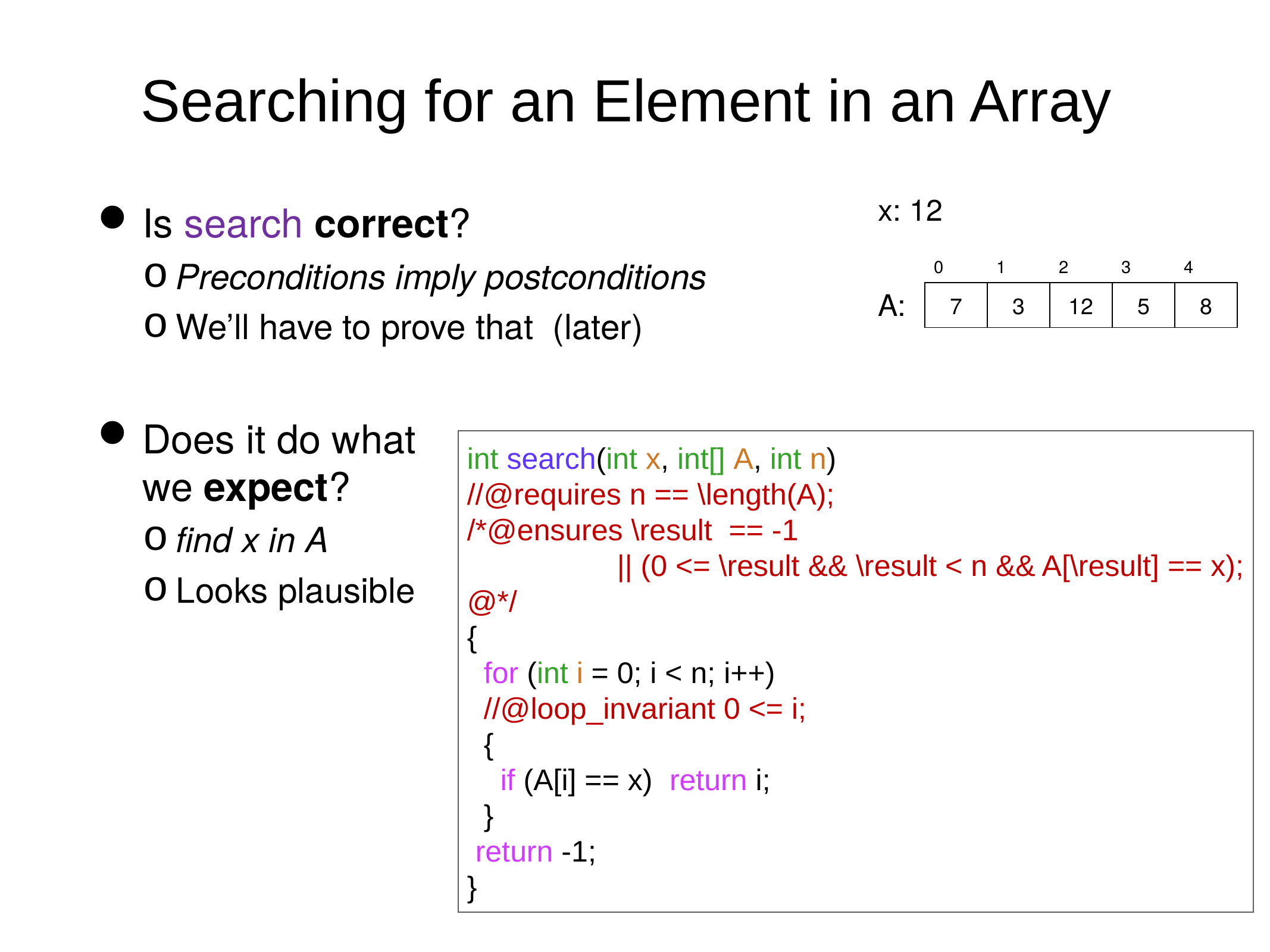

# Searching for an Element in an Array
x: 12
Is search correct?
Preconditions imply postconditions
We’ll have to prove that  (later)

Does it do what
we expect?
find x in A
Looks plausible

| 0 | 1 | 2 | 3 | 4 |
| --- | --- | --- | --- | --- |
| 7 | 3 | 12 | 5 | 8 |
A:
int search(int x, int[] A, int n)
//@requires n == \length(A);
/*@ensures \result  == -1
                  || (0 <= \result && \result < n && A[\result] == x);
@*/
{
  for (int i = 0; i < n; i++)
  //@loop_invariant 0 <= i;
  {
    if (A[i] == x)  return i;
  }
 return -1;
}